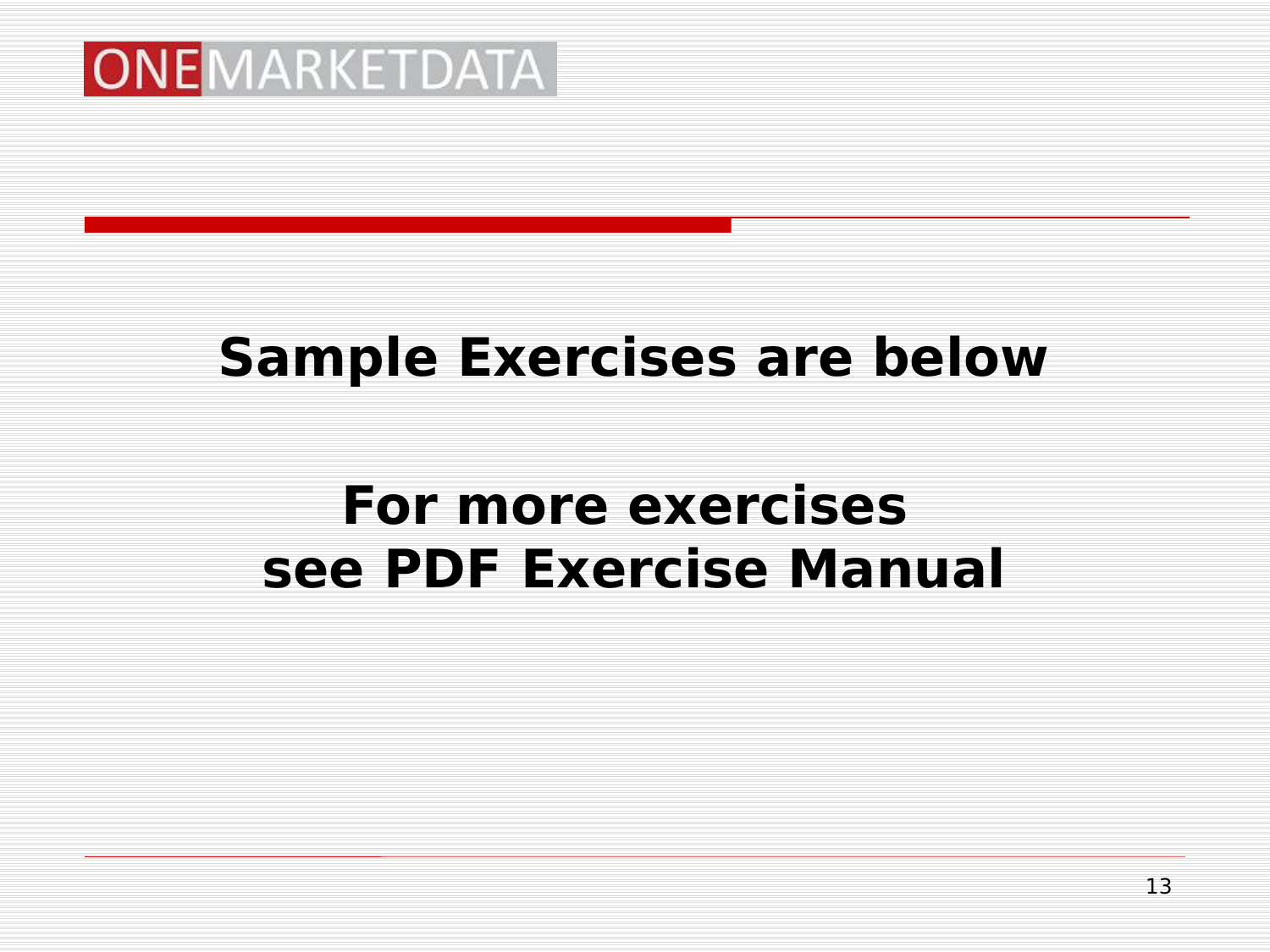

Sample Exercises are below

For more exercises
see PDF Exercise Manual
13